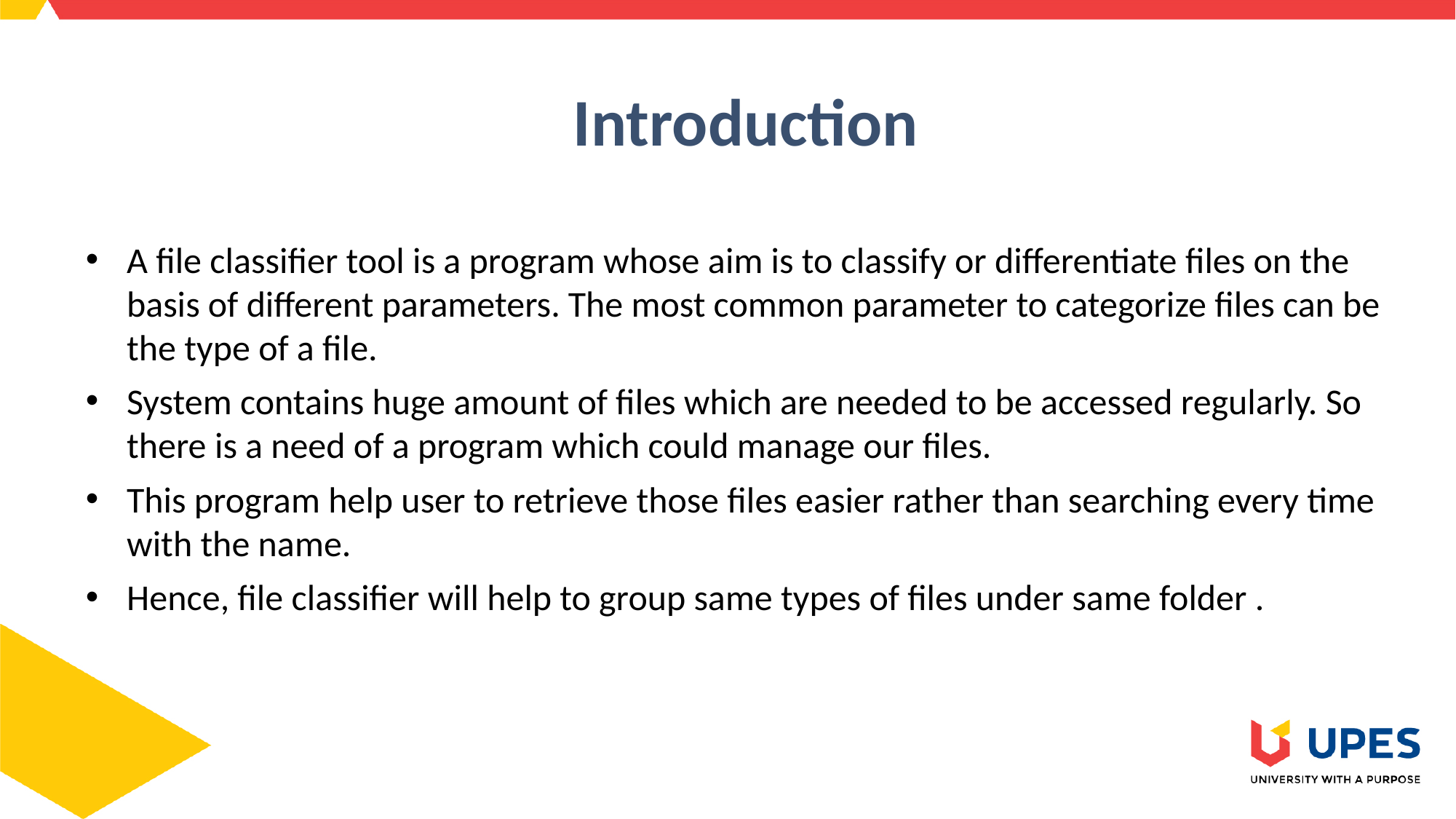

# Introduction

A file classifier tool is a program whose aim is to classify or differentiate files on the basis of different parameters. The most common parameter to categorize files can be the type of a file.
System contains huge amount of files which are needed to be accessed regularly. So there is a need of a program which could manage our files.
This program help user to retrieve those files easier rather than searching every time with the name.
Hence, file classifier will help to group same types of files under same folder .